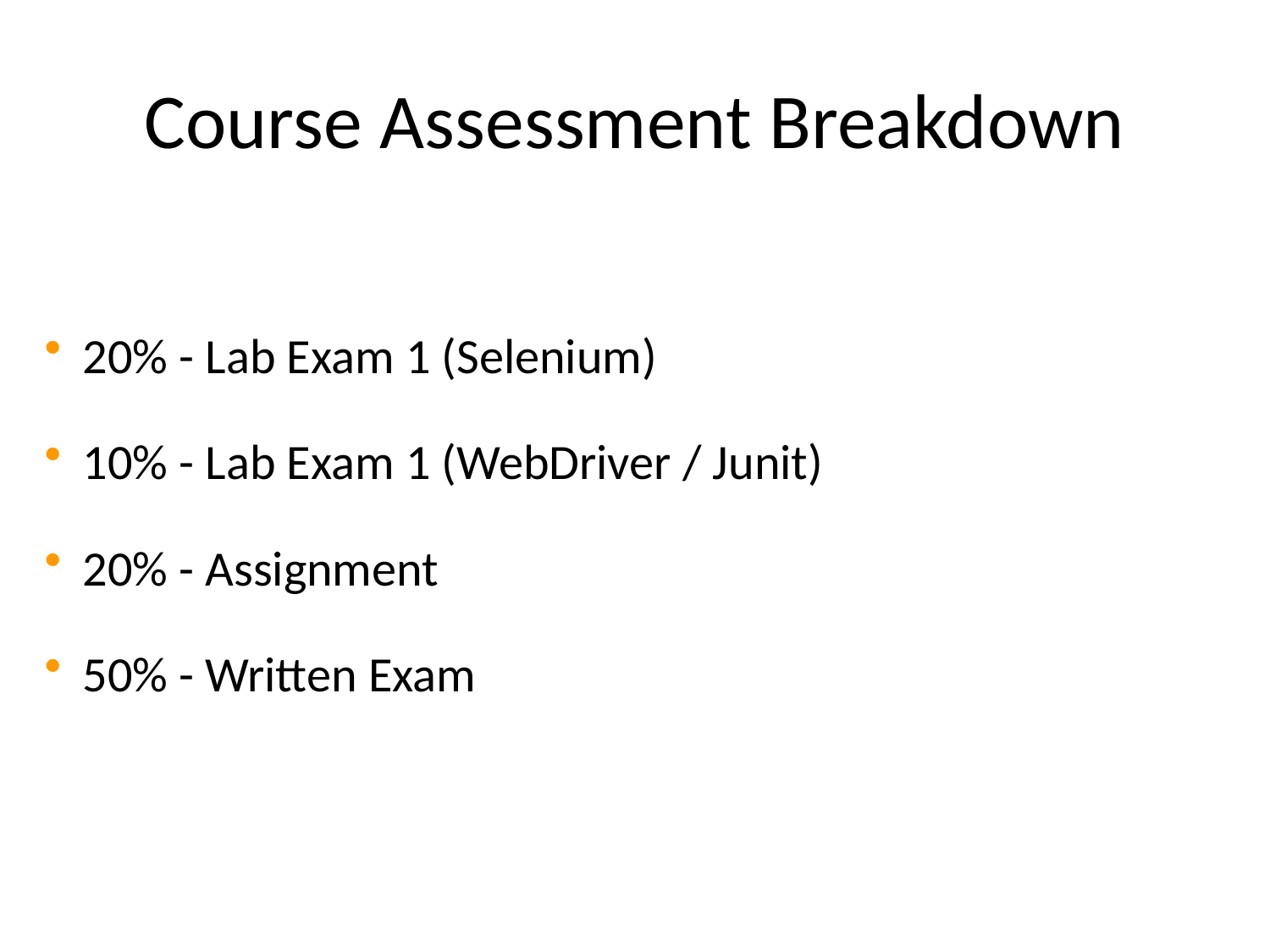

# Course Assessment Breakdown
20% - Lab Exam 1 (Selenium)
10% - Lab Exam 1 (WebDriver / Junit)
20% - Assignment
50% - Written Exam